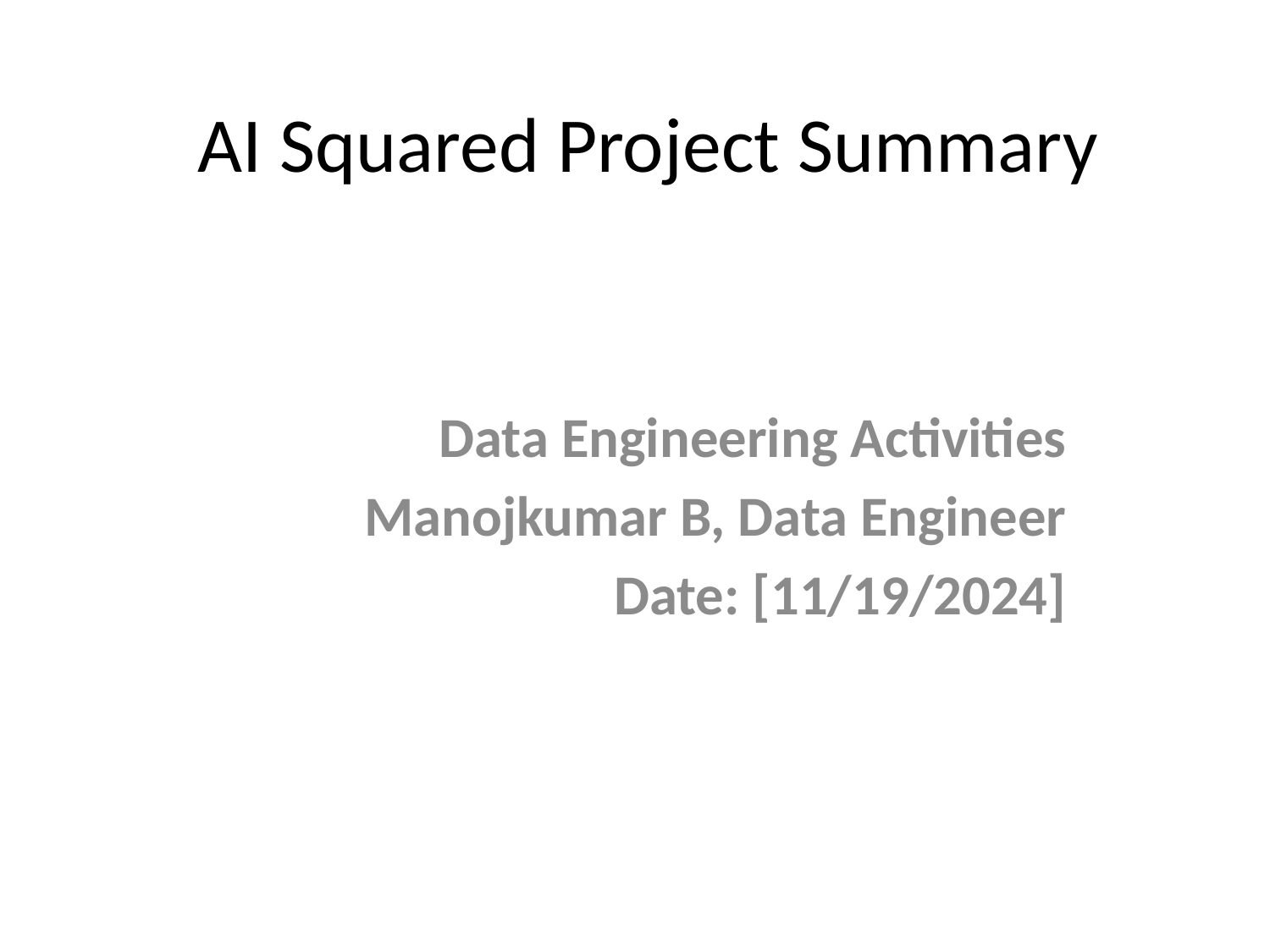

# AI Squared Project Summary
Data Engineering Activities
Manojkumar B, Data Engineer
Date: [11/19/2024]